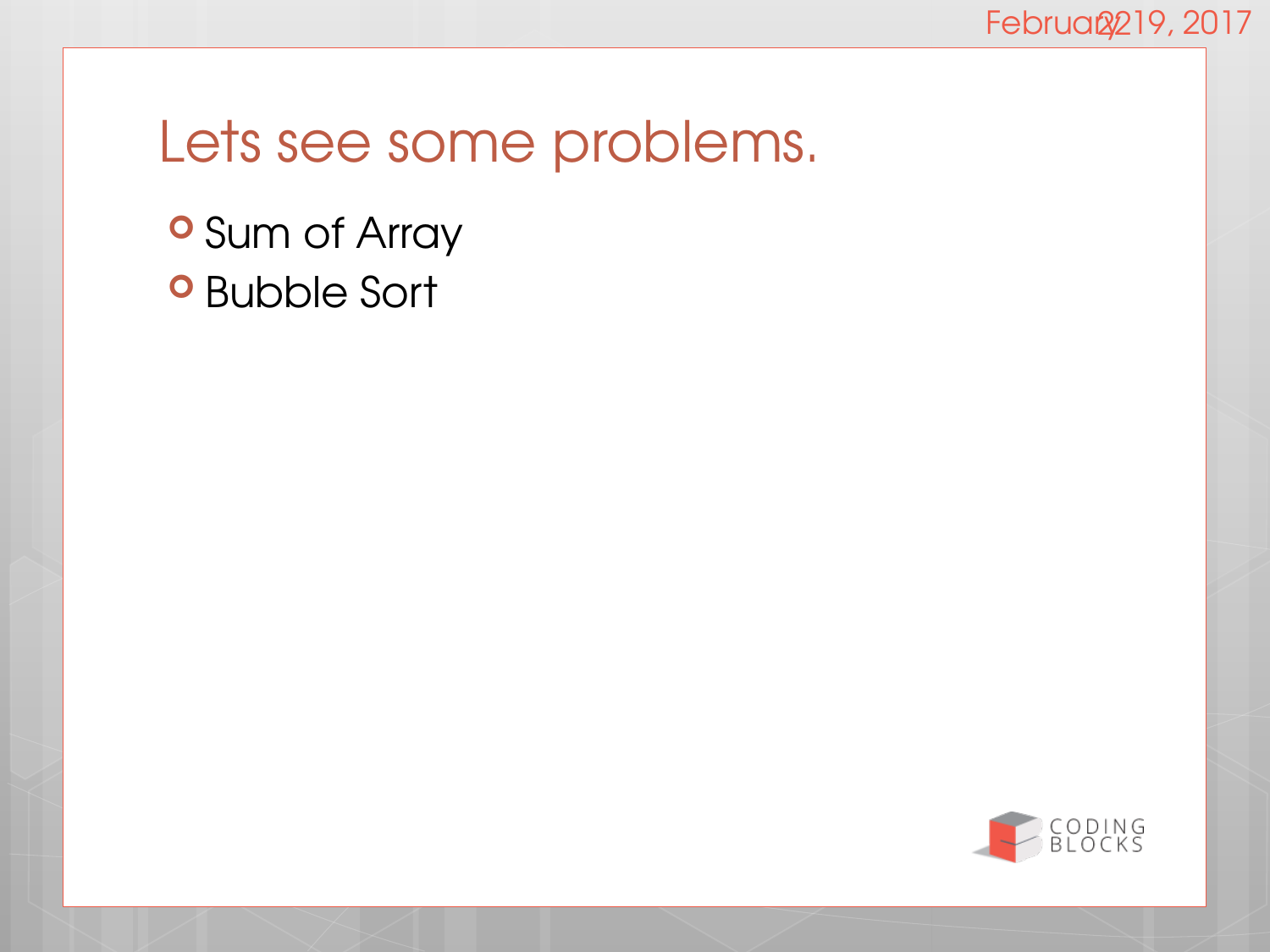

February 19, 2017
22
# Lets see some problems.
Sum of Array
Bubble Sort